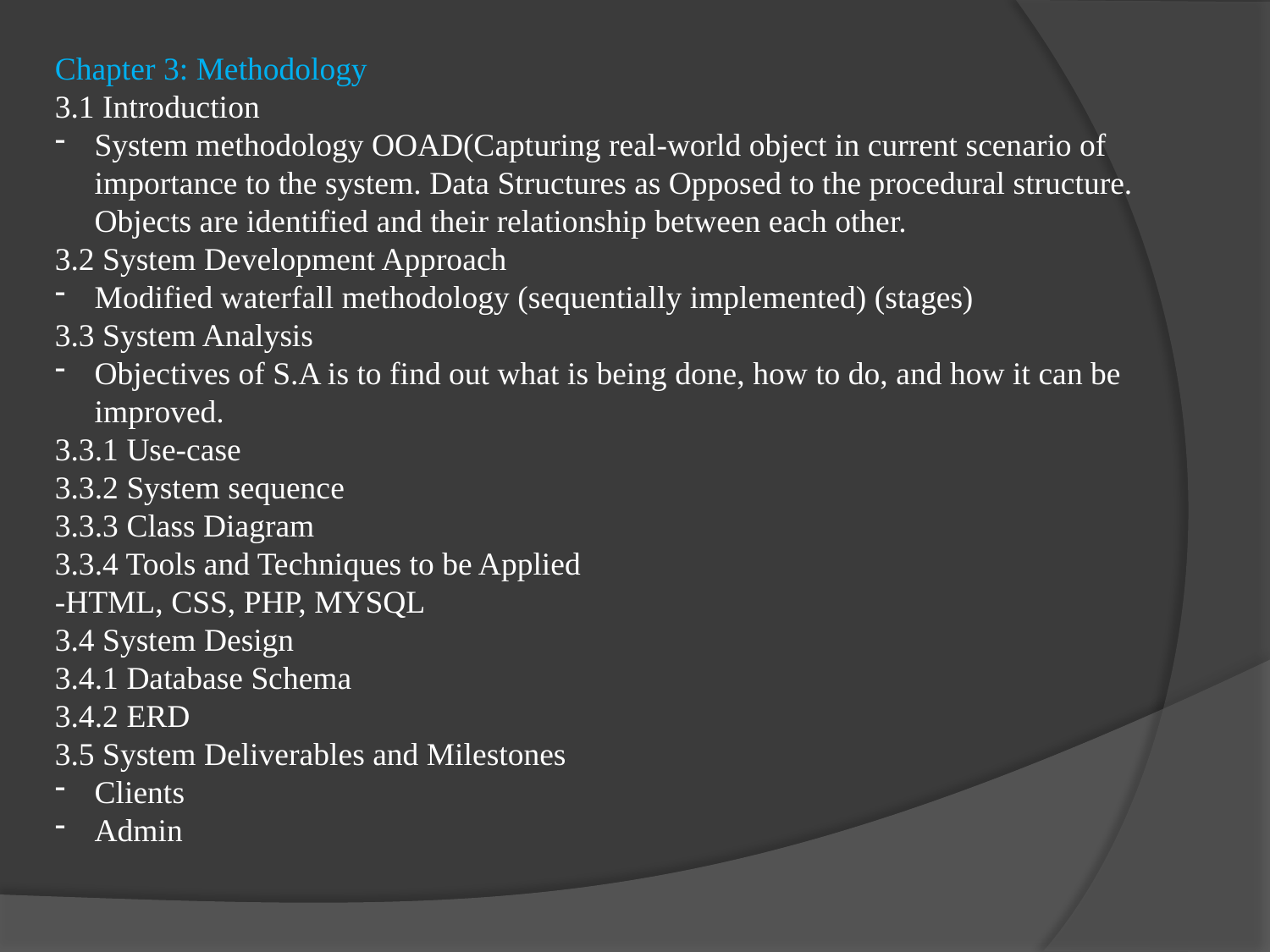

Chapter 3: Methodology
3.1 Introduction
System methodology OOAD(Capturing real-world object in current scenario of importance to the system. Data Structures as Opposed to the procedural structure. Objects are identified and their relationship between each other.
3.2 System Development Approach
Modified waterfall methodology (sequentially implemented) (stages)
3.3 System Analysis
Objectives of S.A is to find out what is being done, how to do, and how it can be improved.
3.3.1 Use-case
3.3.2 System sequence
3.3.3 Class Diagram
3.3.4 Tools and Techniques to be Applied
-HTML, CSS, PHP, MYSQL
3.4 System Design
3.4.1 Database Schema
3.4.2 ERD
3.5 System Deliverables and Milestones
Clients
Admin